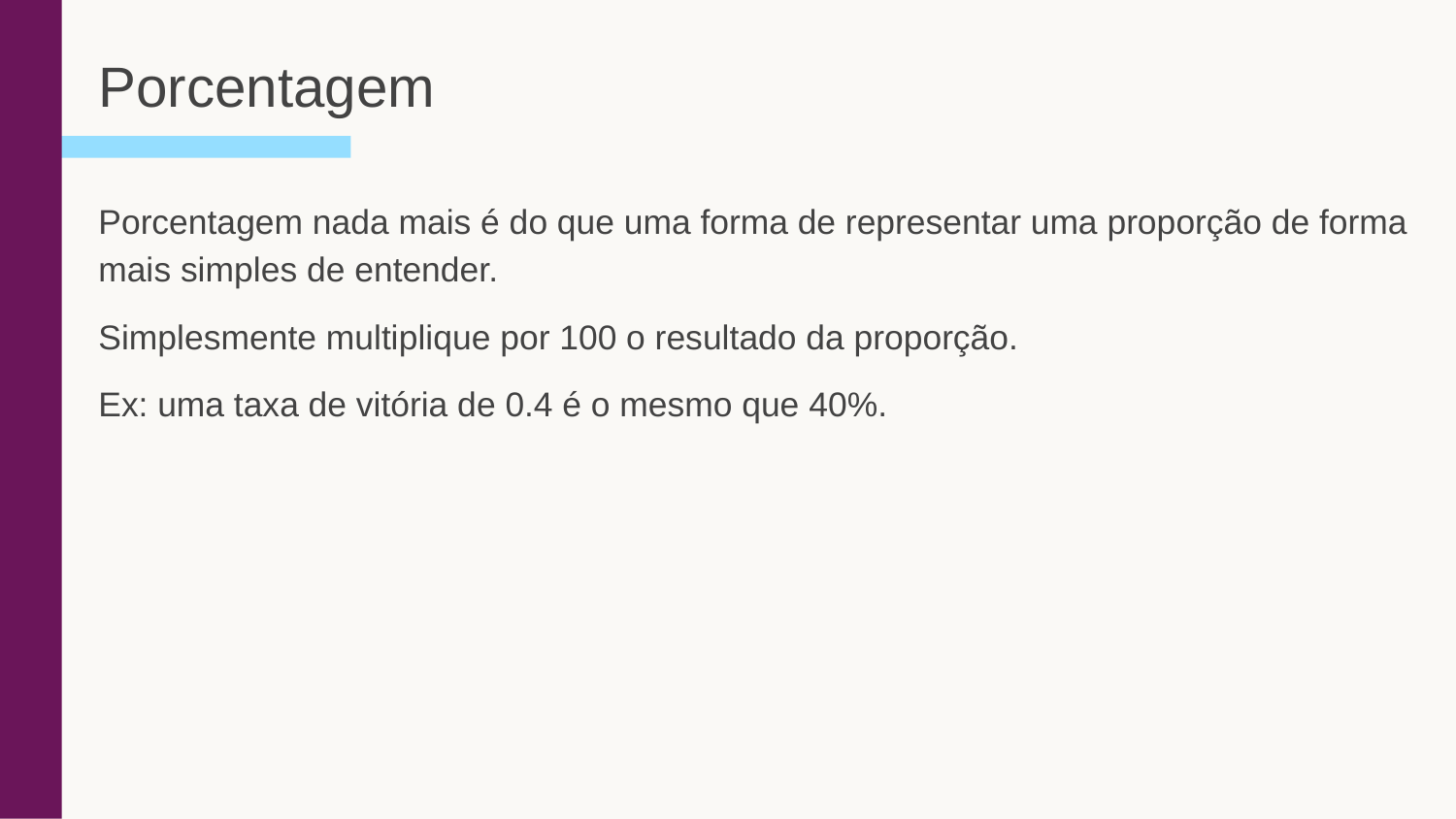

# Porcentagem
Porcentagem nada mais é do que uma forma de representar uma proporção de forma mais simples de entender.
Simplesmente multiplique por 100 o resultado da proporção.
Ex: uma taxa de vitória de 0.4 é o mesmo que 40%.